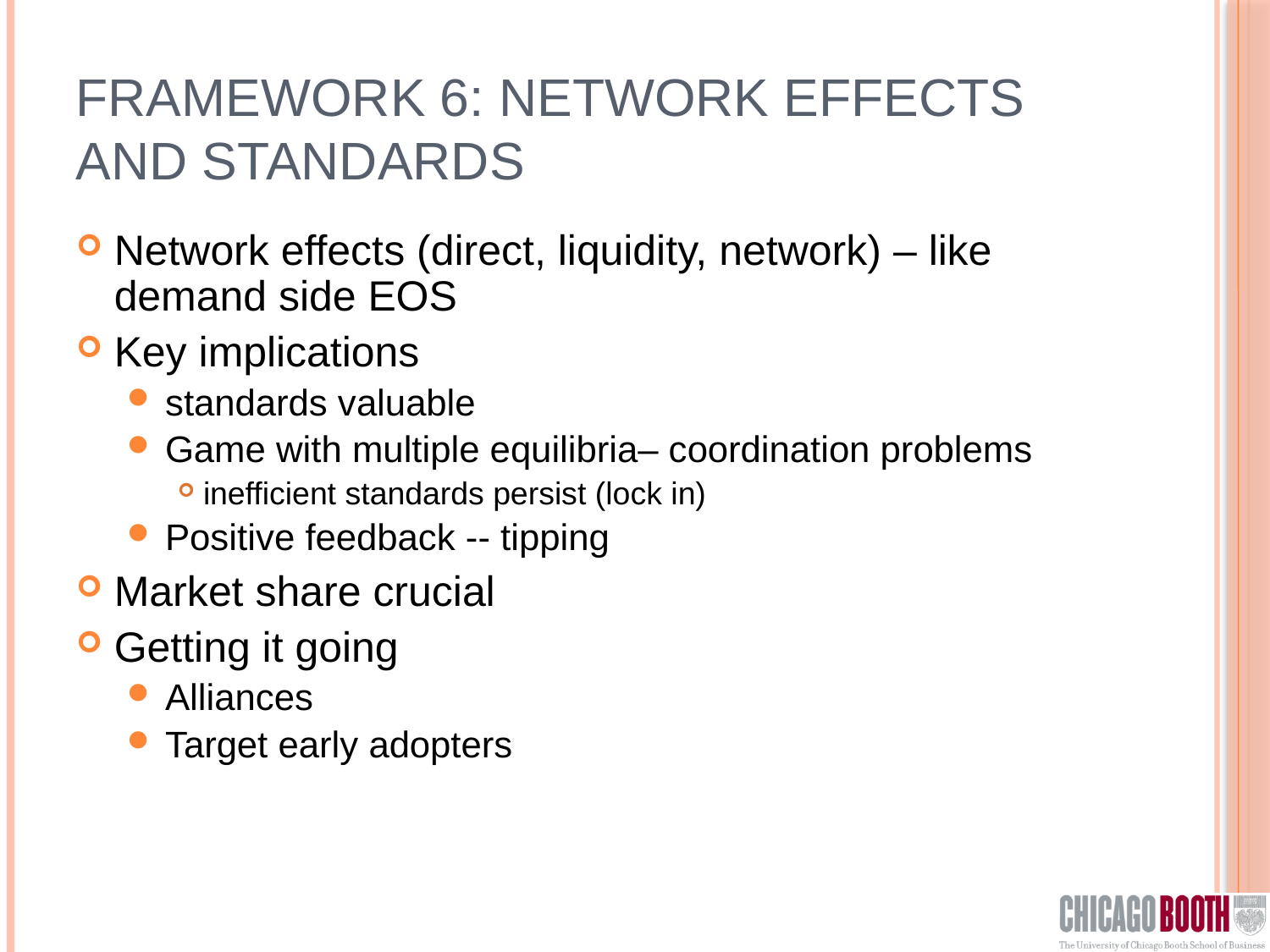

# Framework 6: Network Effects and Standards
Network effects (direct, liquidity, network) – like demand side EOS
Key implications
standards valuable
Game with multiple equilibria– coordination problems
inefficient standards persist (lock in)
Positive feedback -- tipping
Market share crucial
Getting it going
Alliances
Target early adopters